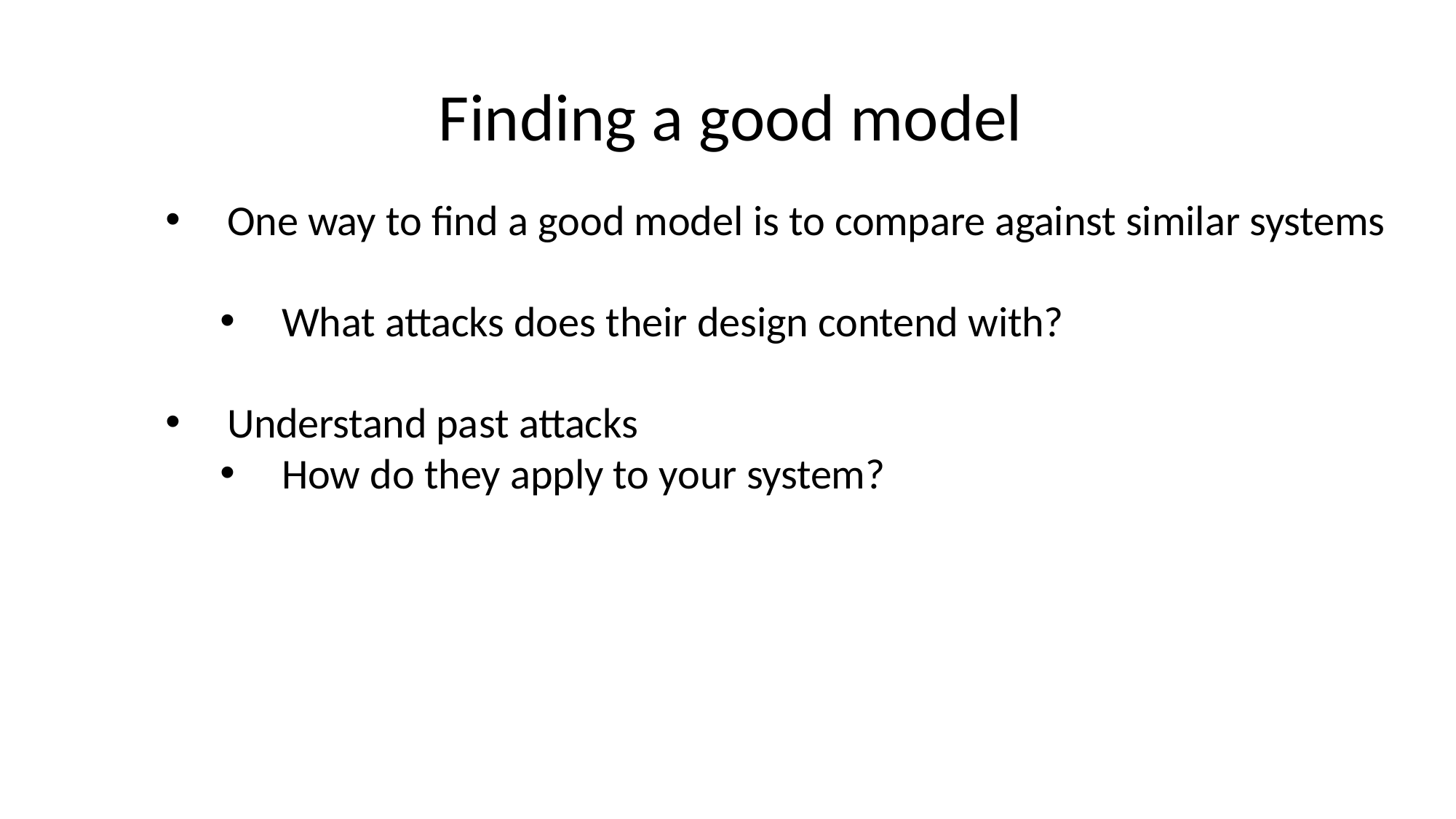

# Finding a good model
One way to find a good model is to compare against similar systems

What attacks does their design contend with?

Understand past attacks
How do they apply to your system?